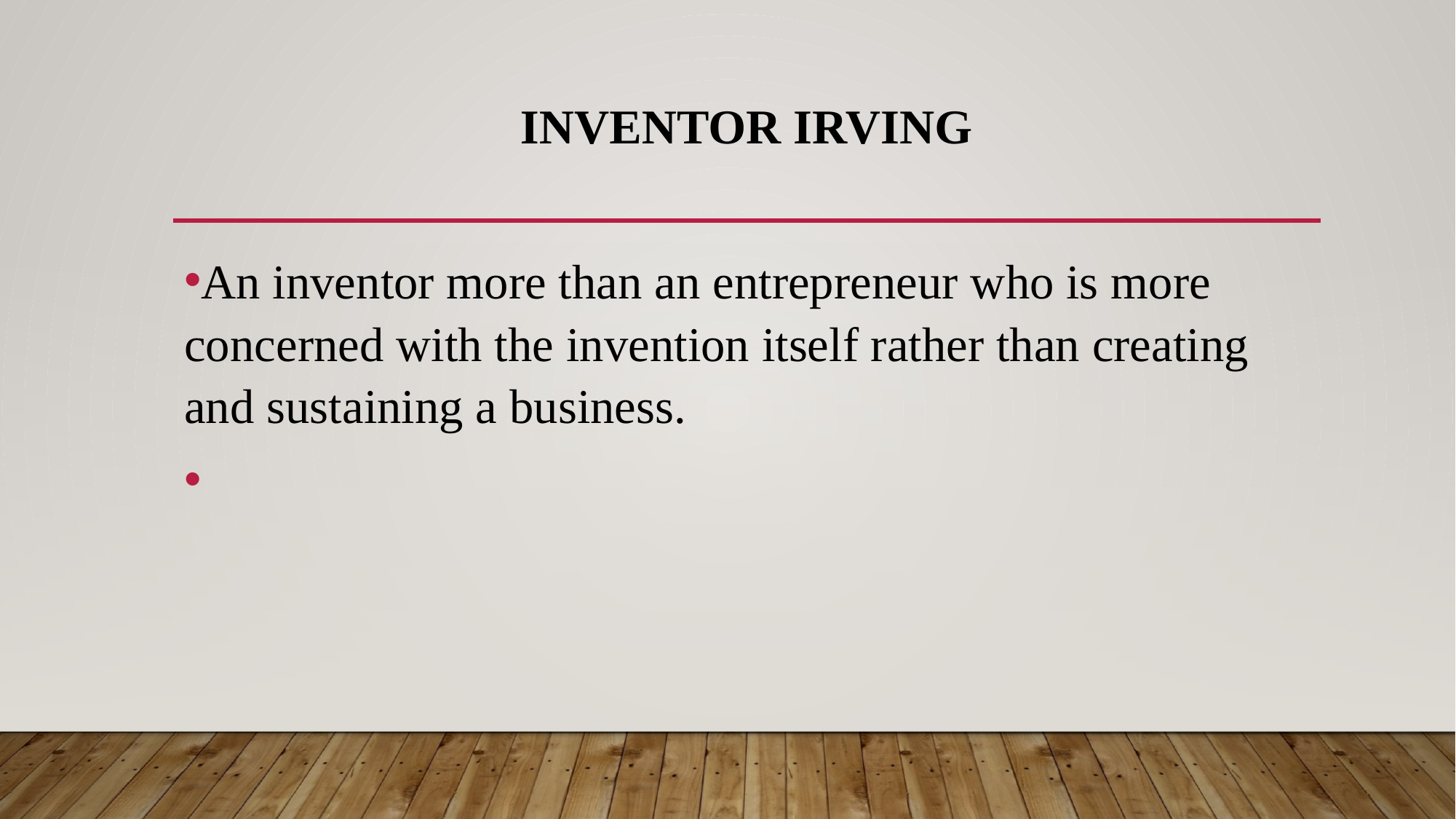

# Inventor Irving
An inventor more than an entrepreneur who is more concerned with the invention itself rather than creating and sustaining a business.